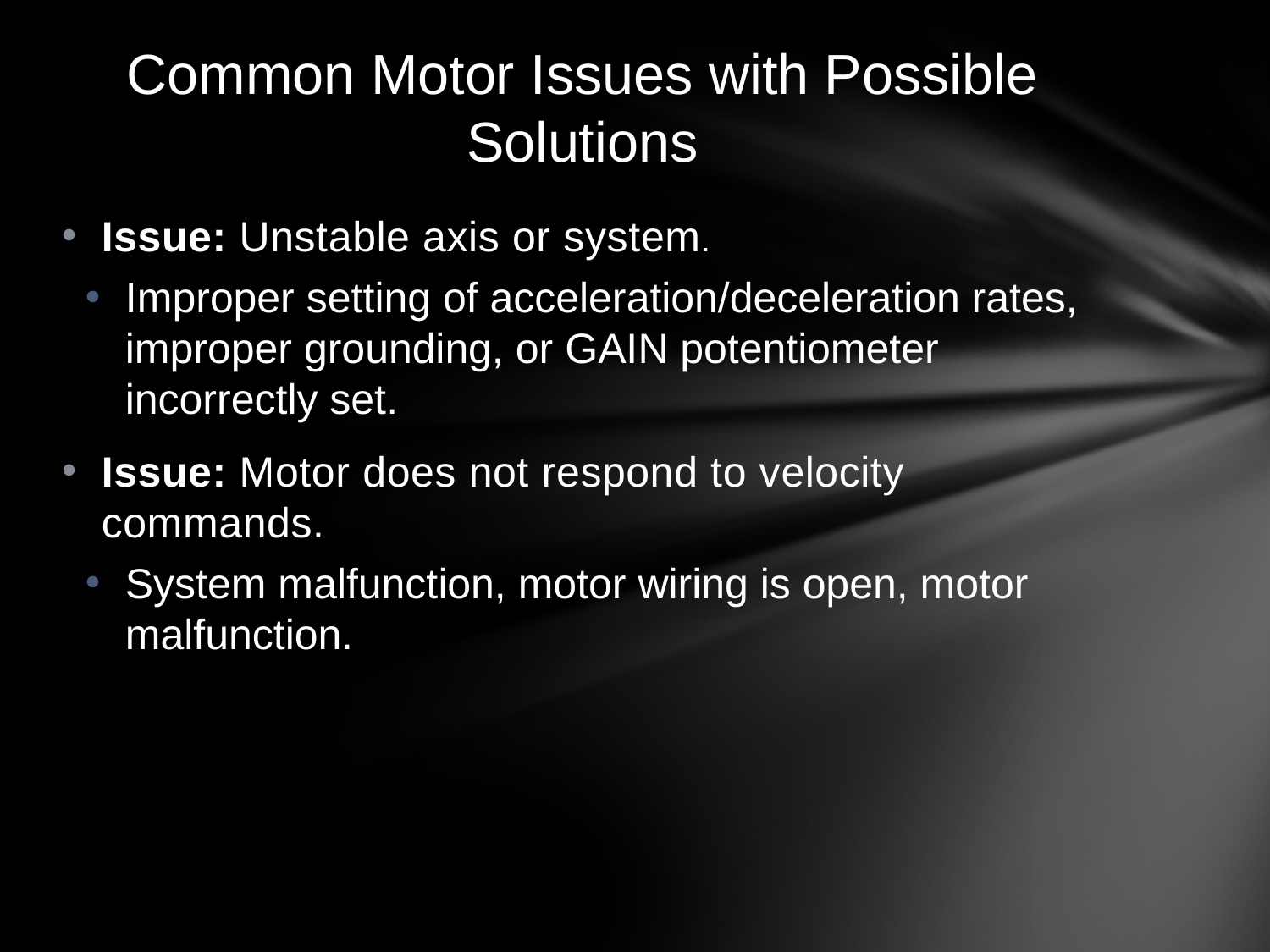

# Common Motor Issues with Possible Solutions
Issue: Unstable axis or system.
Improper setting of acceleration/deceleration rates, improper grounding, or GAIN potentiometer incorrectly set.
Issue: Motor does not respond to velocity commands.
System malfunction, motor wiring is open, motor malfunction.